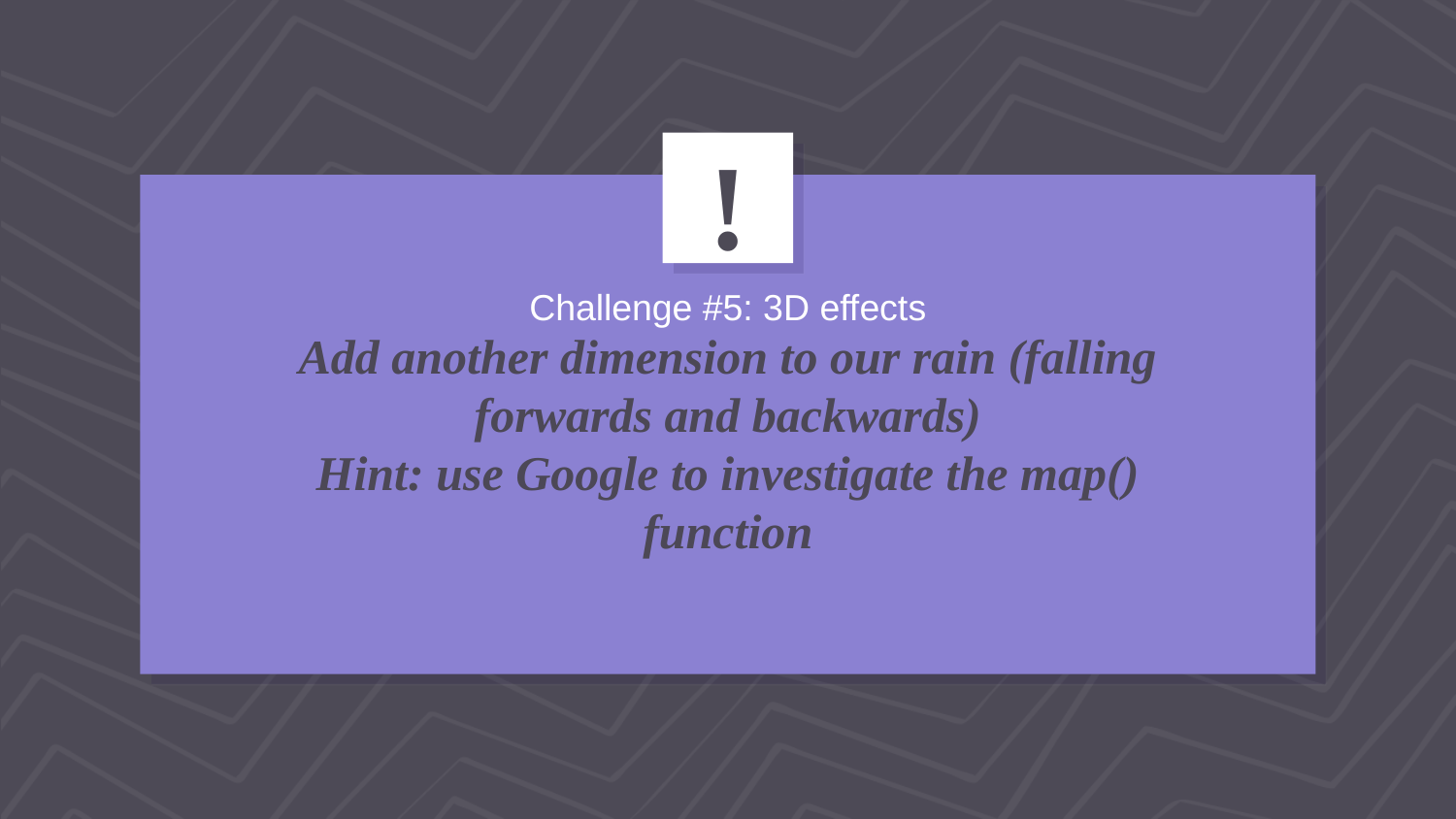

Challenge #5: 3D effects
# Add another dimension to our rain (falling forwards and backwards) Hint: use Google to investigate the map() function